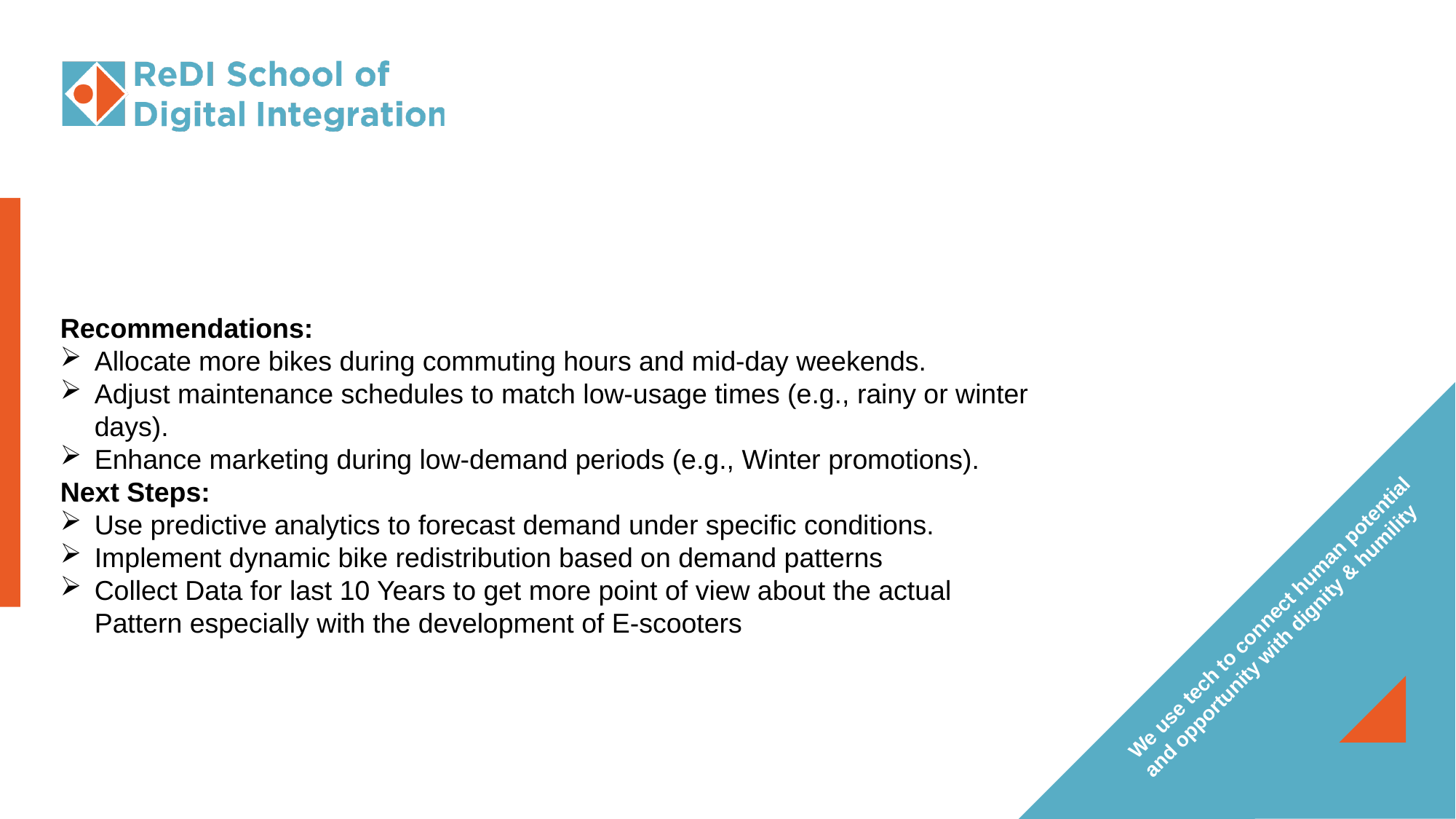

Recommendations:
Allocate more bikes during commuting hours and mid-day weekends.
Adjust maintenance schedules to match low-usage times (e.g., rainy or winter days).
Enhance marketing during low-demand periods (e.g., Winter promotions).
Next Steps:
Use predictive analytics to forecast demand under specific conditions.
Implement dynamic bike redistribution based on demand patterns
Collect Data for last 10 Years to get more point of view about the actual Pattern especially with the development of E-scooters
10